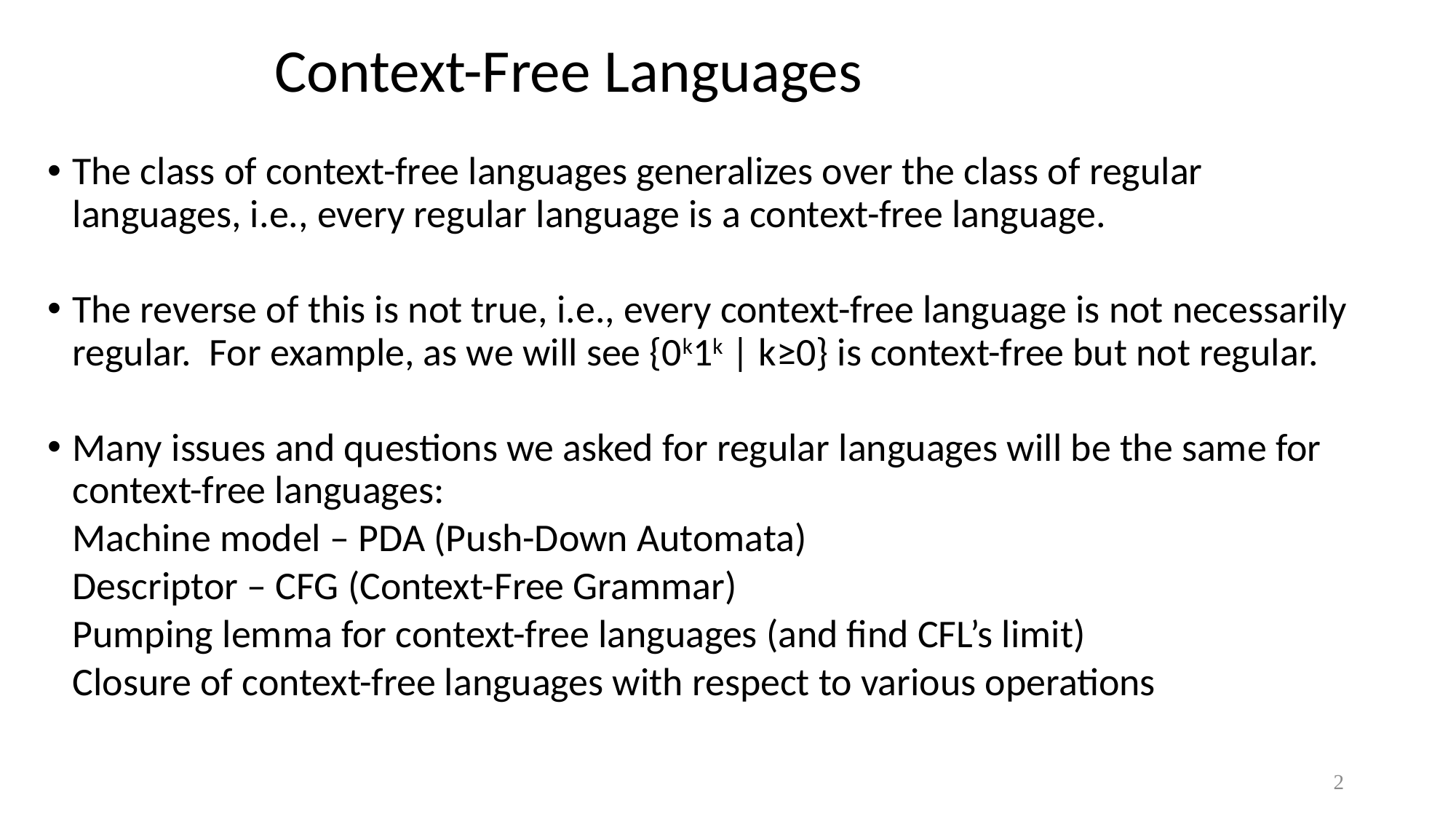

# Context-Free Languages
The class of context-free languages generalizes over the class of regular languages, i.e., every regular language is a context-free language.

The reverse of this is not true, i.e., every context-free language is not necessarily regular.  For example, as we will see {0k1k | k≥0} is context-free but not regular.

Many issues and questions we asked for regular languages will be the same for context-free languages:
			Machine model – PDA (Push-Down Automata)
		Descriptor – CFG (Context-Free Grammar)
		Pumping lemma for context-free languages (and find CFL’s limit)
		Closure of context-free languages with respect to various operations

2